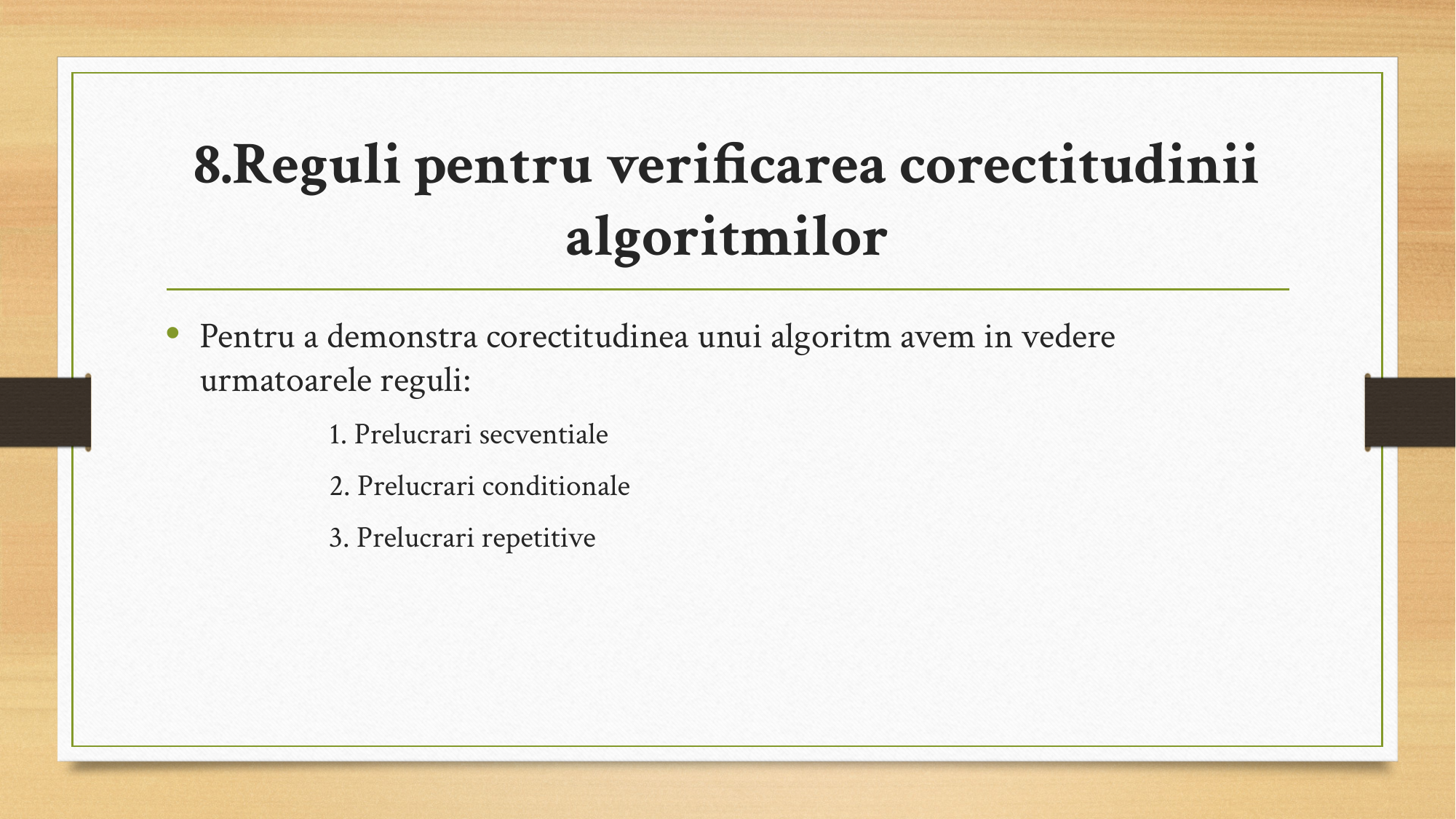

# 8.Reguli pentru verificarea corectitudinii algoritmilor
Pentru a demonstra corectitudinea unui algoritm avem in vedere urmatoarele reguli:
	1. Prelucrari secventiale
	2. Prelucrari conditionale
	3. Prelucrari repetitive